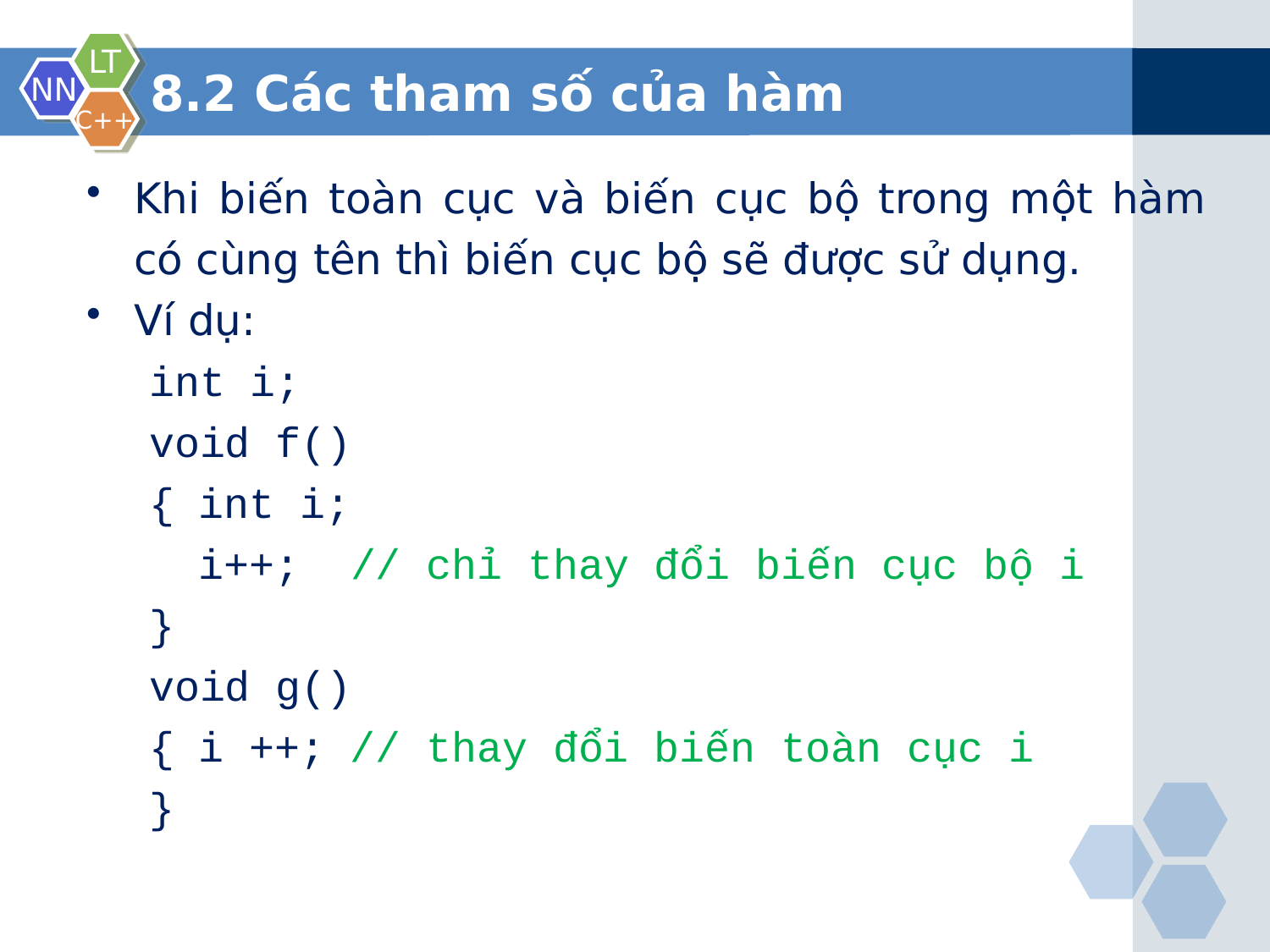

# 8.2 Các tham số của hàm
Khi biến toàn cục và biến cục bộ trong một hàm có cùng tên thì biến cục bộ sẽ được sử dụng.
Ví dụ:
int i;
void f()
{	int i;
 	i++;  // chỉ thay đổi biến cục bộ i
}
void g()
{	i ++; // thay đổi biến toàn cục i
}